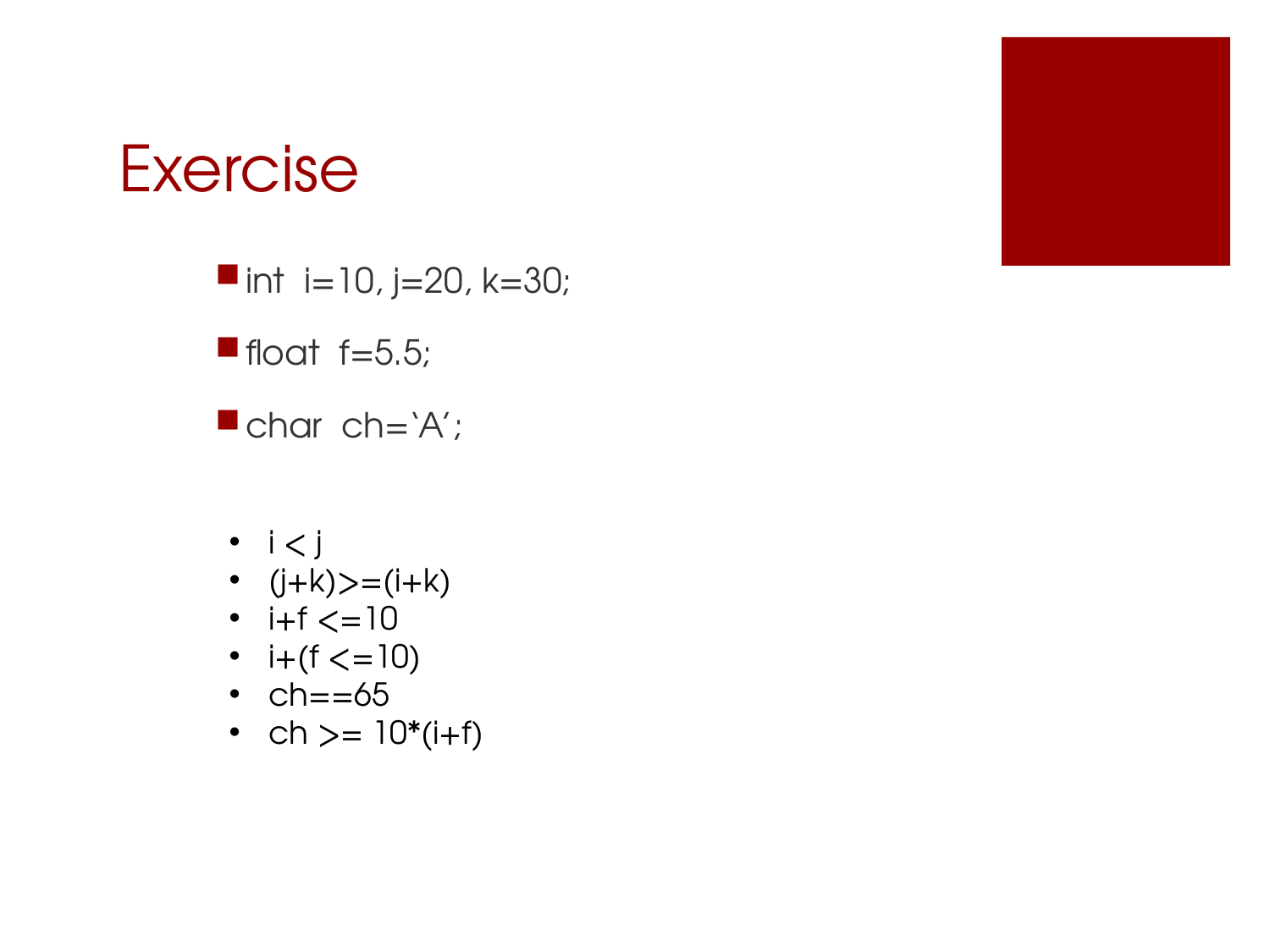

# Exercise
int  i=10, j=20, k=30;
float  f=5.5;
char  ch=‘A’;
i < j
(j+k)>=(i+k)
i+f <=10
i+(f <=10)
ch==65
ch >= 10*(i+f)